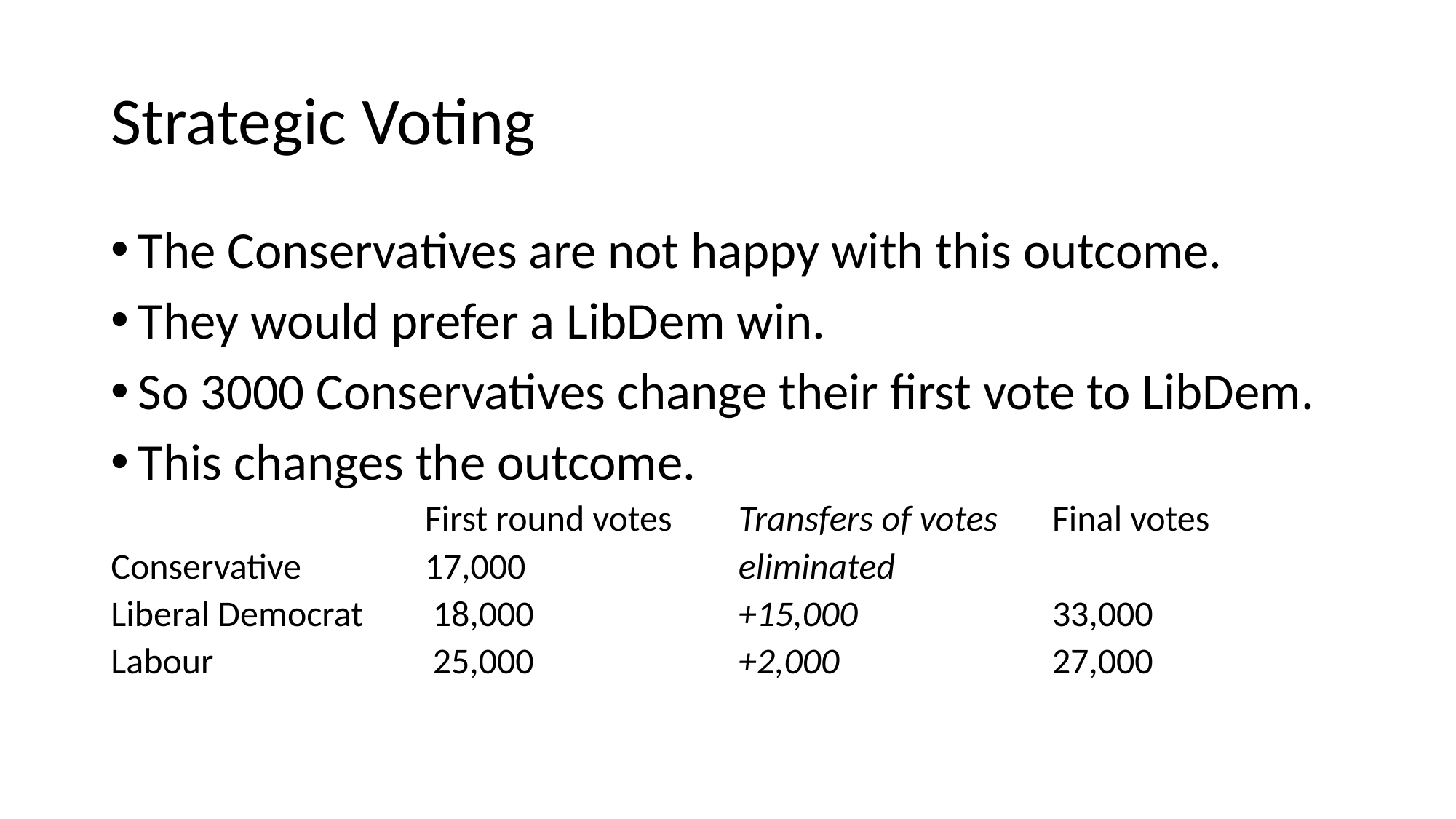

# Strategic Voting
The Conservatives are not happy with this outcome.
They would prefer a LibDem win.
So 3000 Conservatives change their first vote to LibDem.
This changes the outcome.
|  | First round votes | Transfers of votes | Final votes |
| --- | --- | --- | --- |
| Conservative | 17,000 | eliminated |  |
| Liberal Democrat | 18,000 | +15,000 | 33,000 |
| Labour | 25,000 | +2,000 | 27,000 |